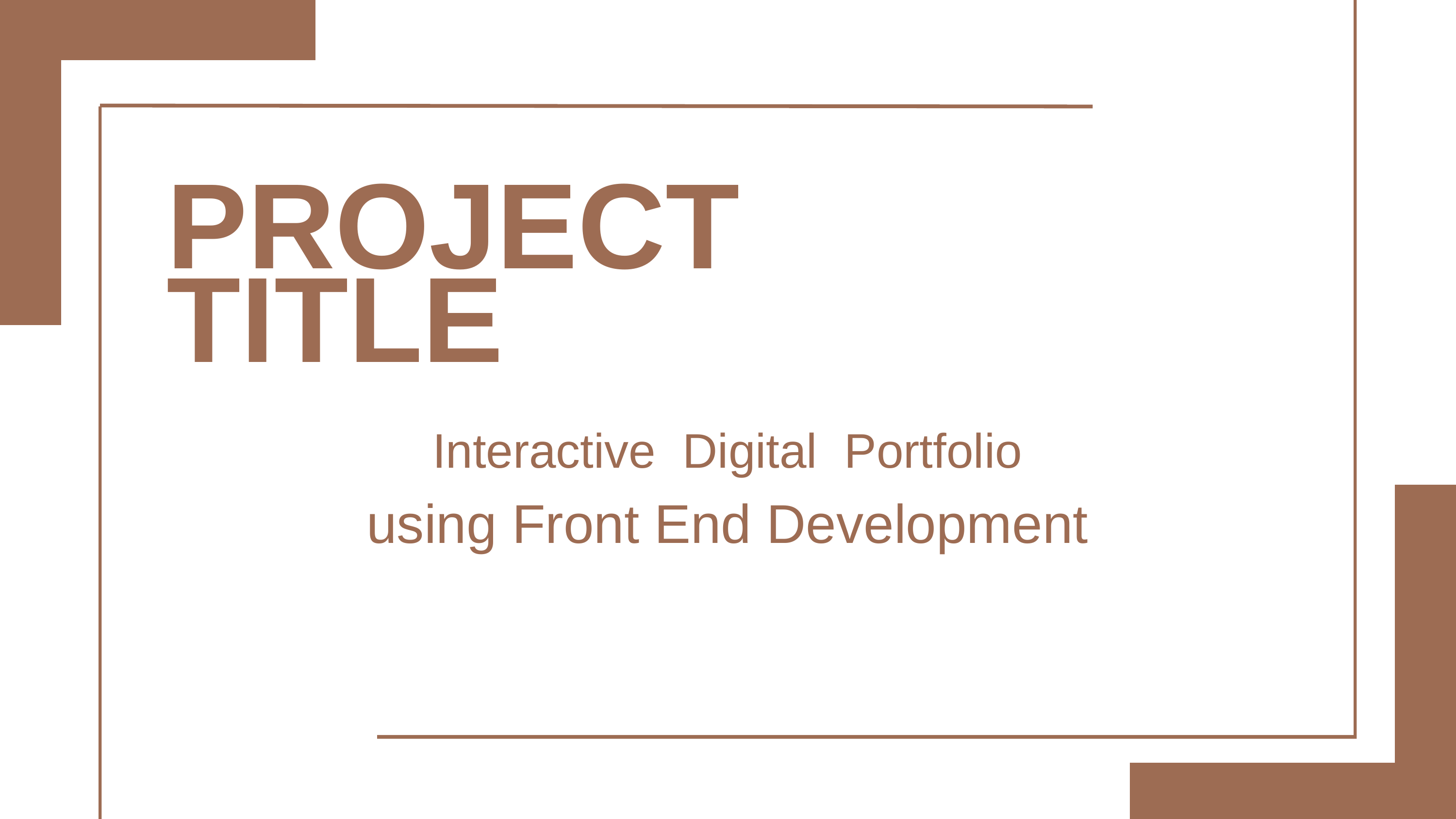

PROJECT
TITLE
 Interactive  Digital  Portfolio
using Front End Development